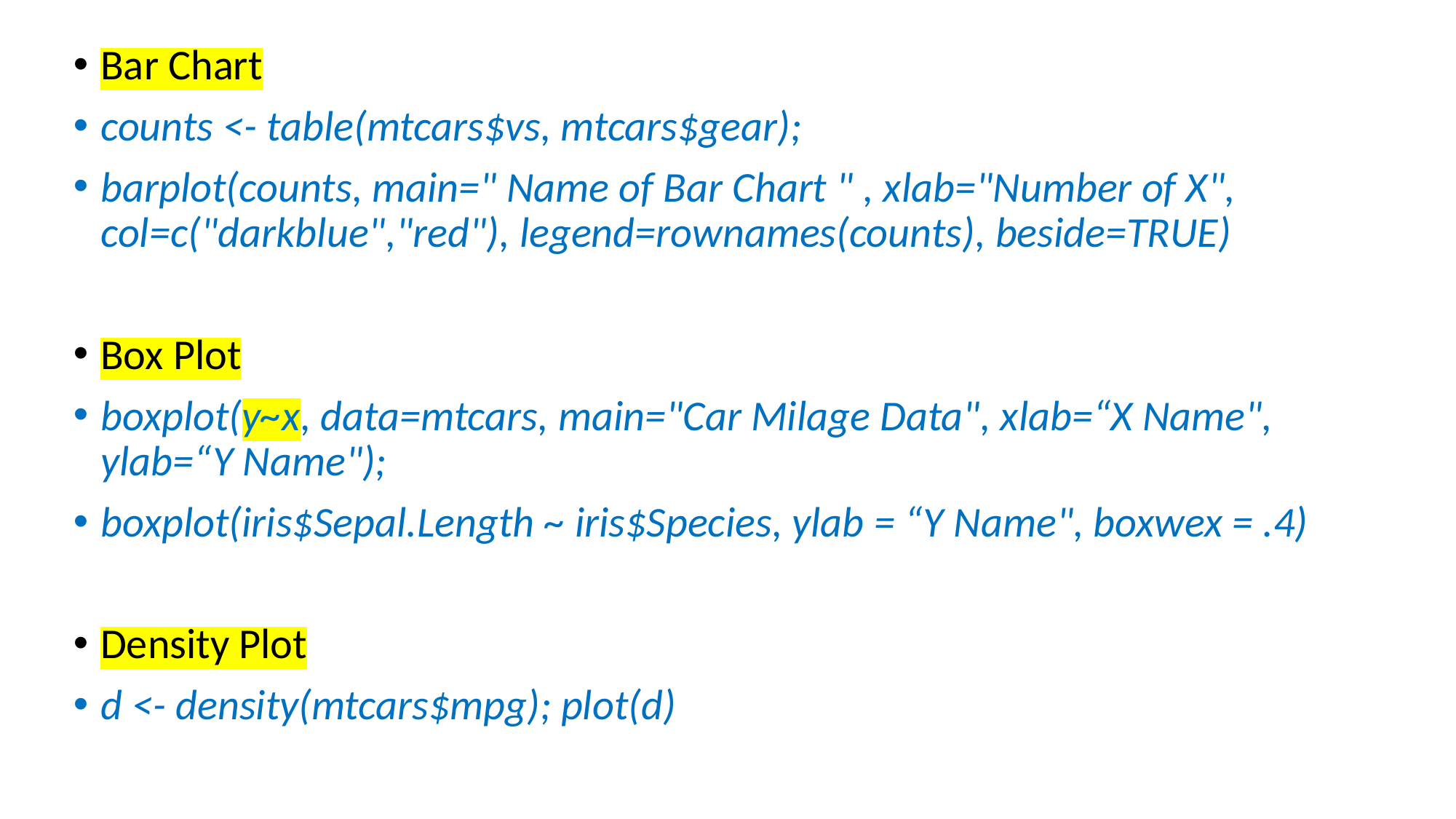

Bar Chart
counts <- table(mtcars$vs, mtcars$gear);
barplot(counts, main=" Name of Bar Chart " , xlab="Number of X", col=c("darkblue","red"), legend=rownames(counts), beside=TRUE)

Box Plot
boxplot(y~x, data=mtcars, main="Car Milage Data", xlab=“X Name", ylab=“Y Name");
boxplot(iris$Sepal.Length ~ iris$Species, ylab = “Y Name", boxwex = .4)

Density Plot
d <- density(mtcars$mpg); plot(d)